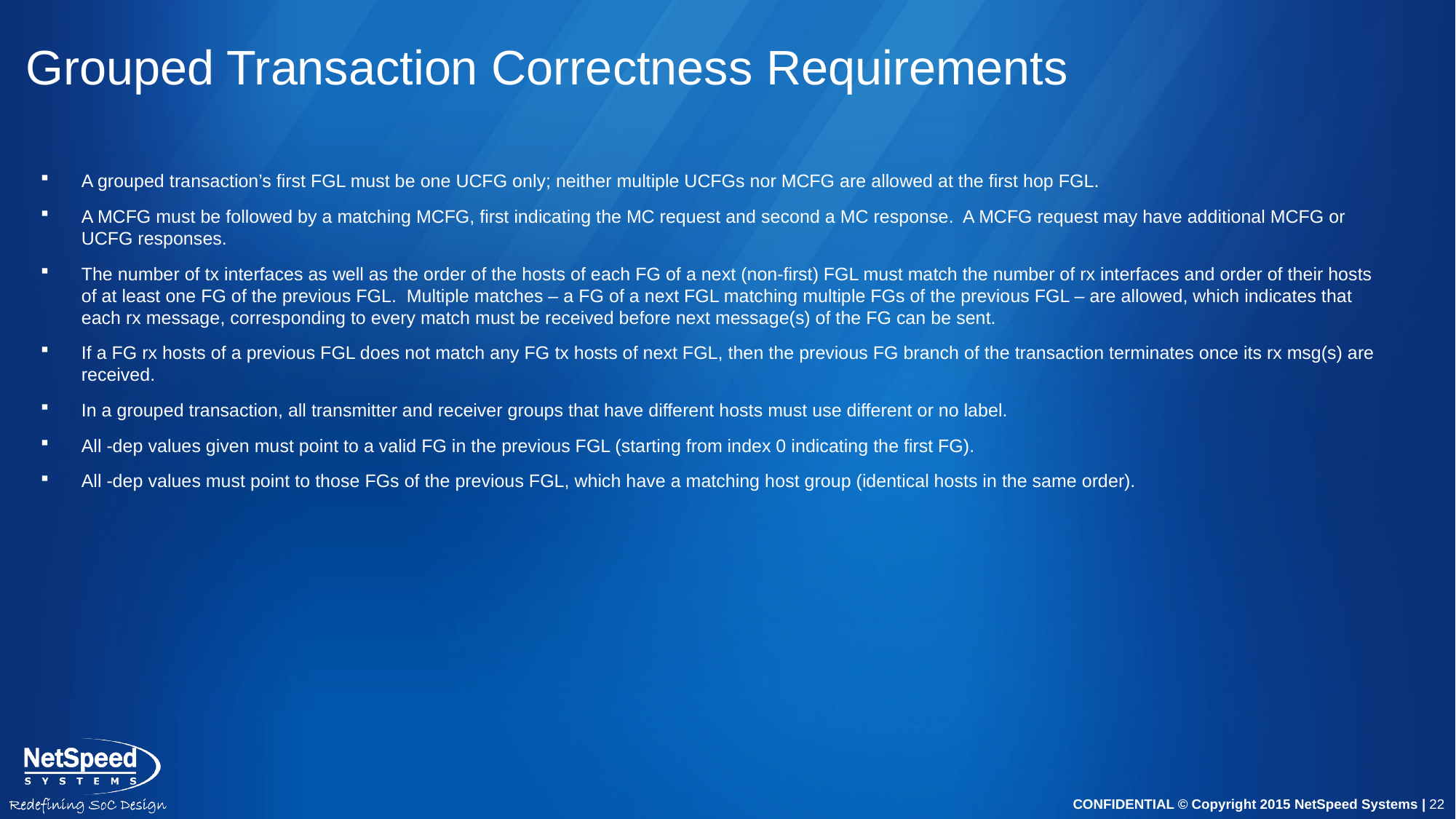

# Grouped Transaction Correctness Requirements
A grouped transaction’s first FGL must be one UCFG only; neither multiple UCFGs nor MCFG are allowed at the first hop FGL.
A MCFG must be followed by a matching MCFG, first indicating the MC request and second a MC response.  A MCFG request may have additional MCFG or UCFG responses.
The number of tx interfaces as well as the order of the hosts of each FG of a next (non-first) FGL must match the number of rx interfaces and order of their hosts of at least one FG of the previous FGL.  Multiple matches – a FG of a next FGL matching multiple FGs of the previous FGL – are allowed, which indicates that each rx message, corresponding to every match must be received before next message(s) of the FG can be sent.
If a FG rx hosts of a previous FGL does not match any FG tx hosts of next FGL, then the previous FG branch of the transaction terminates once its rx msg(s) are received.
In a grouped transaction, all transmitter and receiver groups that have different hosts must use different or no label.
All -dep values given must point to a valid FG in the previous FGL (starting from index 0 indicating the first FG).
All -dep values must point to those FGs of the previous FGL, which have a matching host group (identical hosts in the same order).